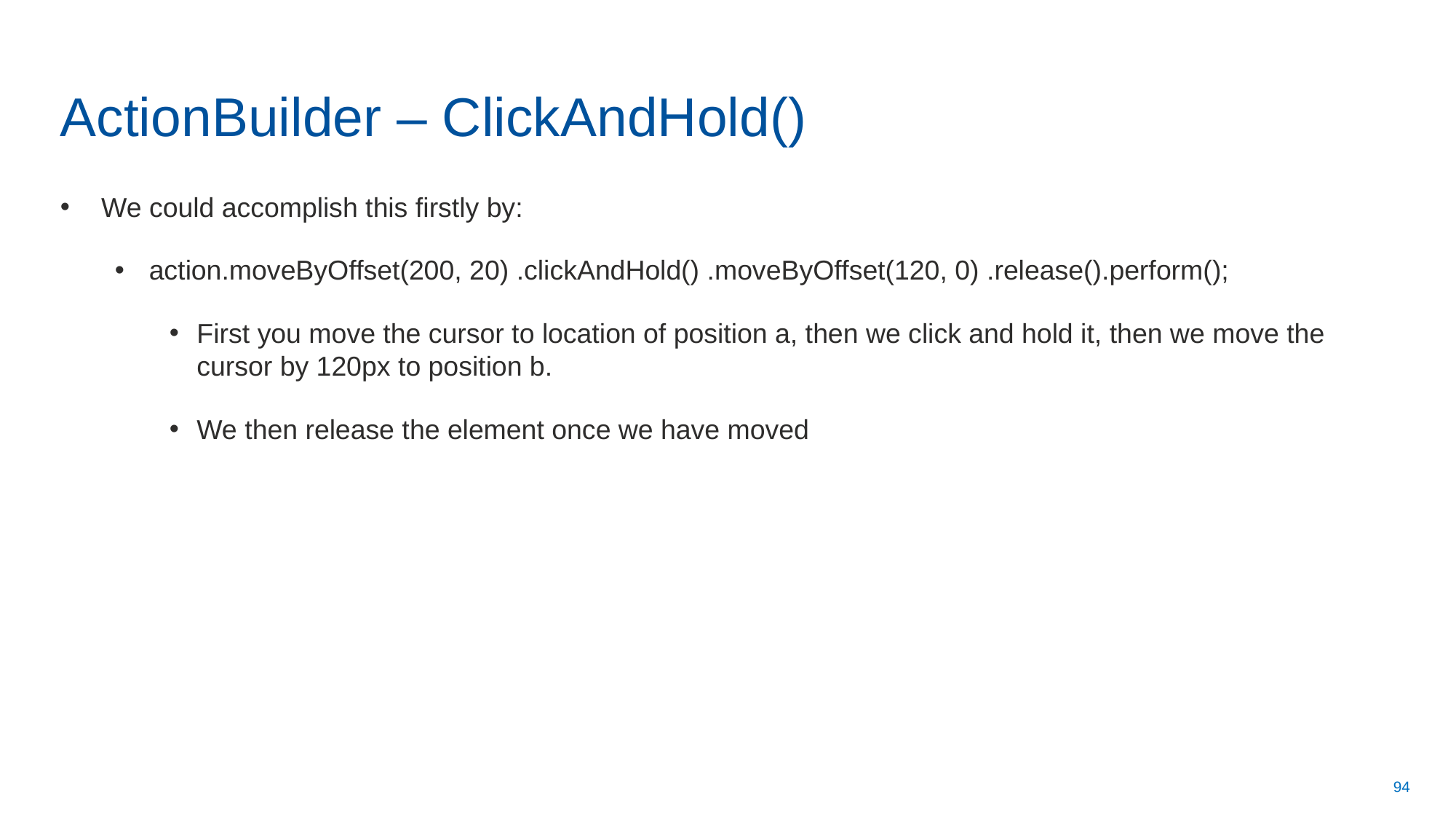

# ActionBuilder – ClickAndHold()
We could accomplish this firstly by:
action.moveByOffset(200, 20) .clickAndHold() .moveByOffset(120, 0) .release().perform();
First you move the cursor to location of position a, then we click and hold it, then we move the cursor by 120px to position b.
We then release the element once we have moved